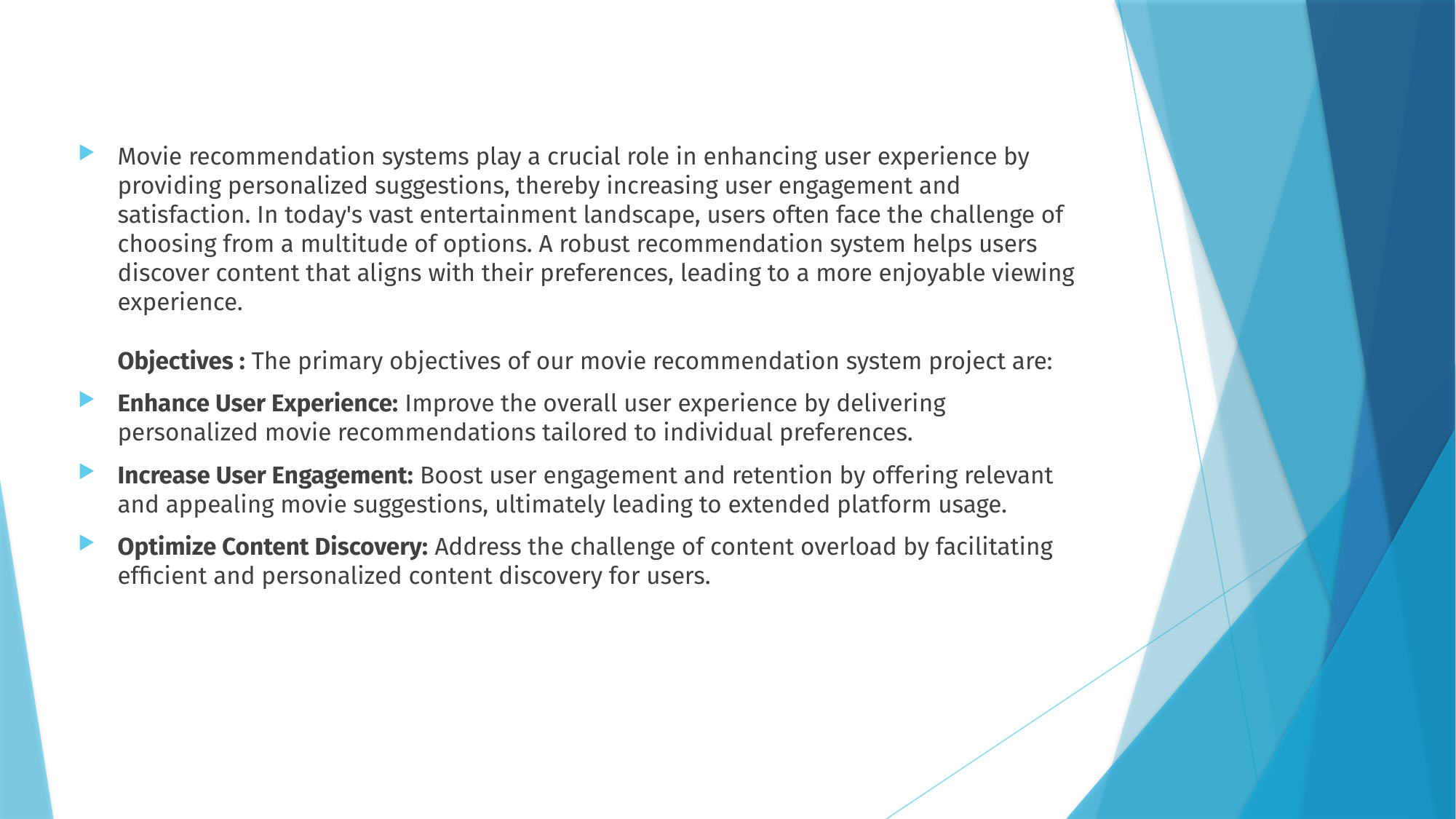

Movie recommendation systems play a crucial role in enhancing user experience by providing personalized suggestions, thereby increasing user engagement and satisfaction. In today's vast entertainment landscape, users often face the challenge of choosing from a multitude of options. A robust recommendation system helps users discover content that aligns with their preferences, leading to a more enjoyable viewing experience.
Objectives : The primary objectives of our movie recommendation system project are:
Enhance User Experience: Improve the overall user experience by delivering personalized movie recommendations tailored to individual preferences.
Increase User Engagement: Boost user engagement and retention by offering relevant and appealing movie suggestions, ultimately leading to extended platform usage.
Optimize Content Discovery: Address the challenge of content overload by facilitating efficient and personalized content discovery for users.